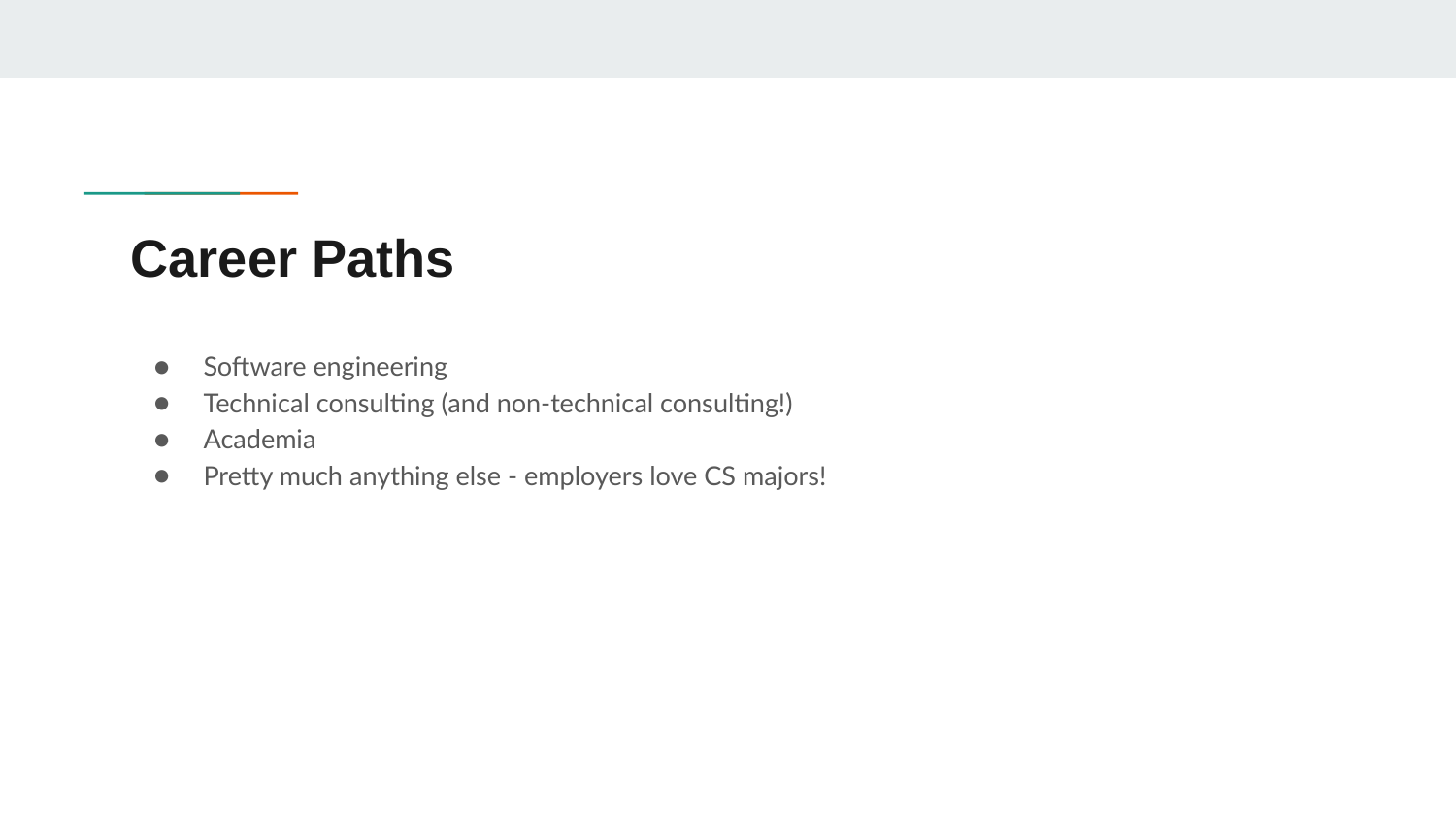

# Career Paths
Software engineering
Technical consulting (and non-technical consulting!)
Academia
Pretty much anything else - employers love CS majors!